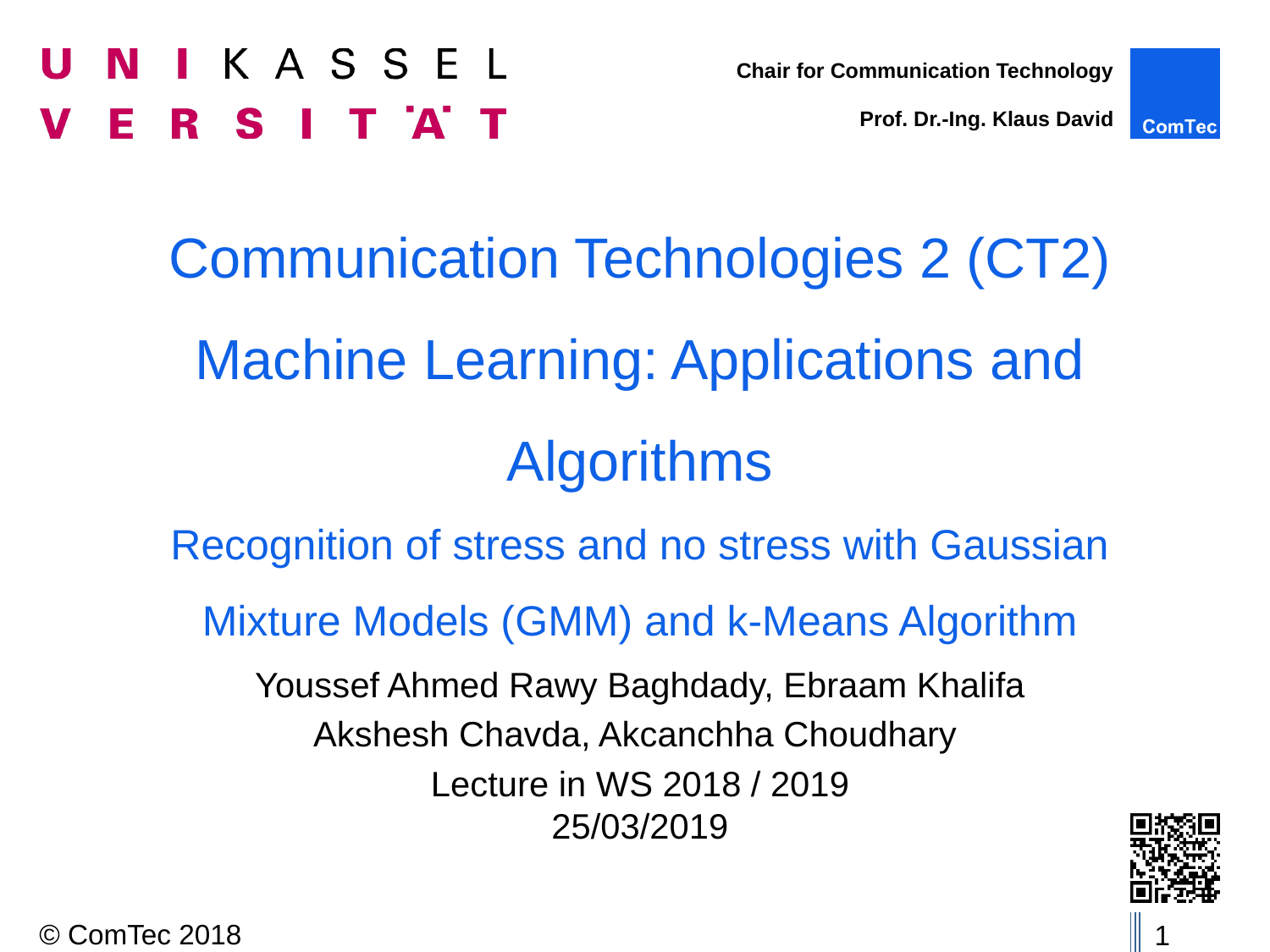

# Communication Technologies 2 (CT2) Machine Learning: Applications and Algorithms Recognition of stress and no stress with Gaussian Mixture Models (GMM) and k-Means Algorithm
Youssef Ahmed Rawy Baghdady, Ebraam Khalifa
Akshesh Chavda, Akcanchha Choudhary
Lecture in WS 2018 / 2019
25/03/2019